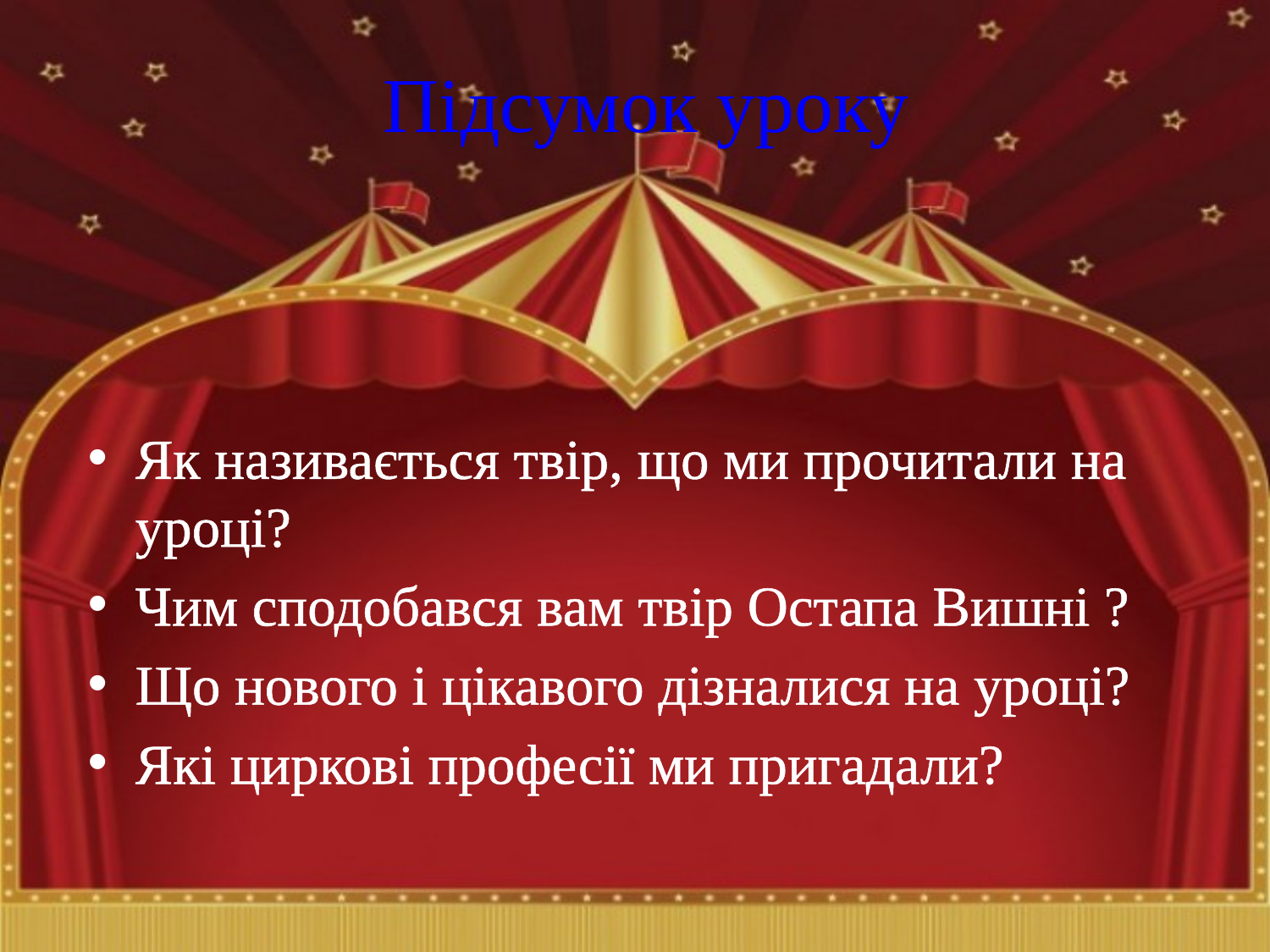

# Підсумок уроку
Як називається твір, що ми прочитали на уроці?
Чим сподобався вам твір Остапа Вишні ?
Що нового і цікавого дізналися на уроці?
Які циркові професії ми пригадали?